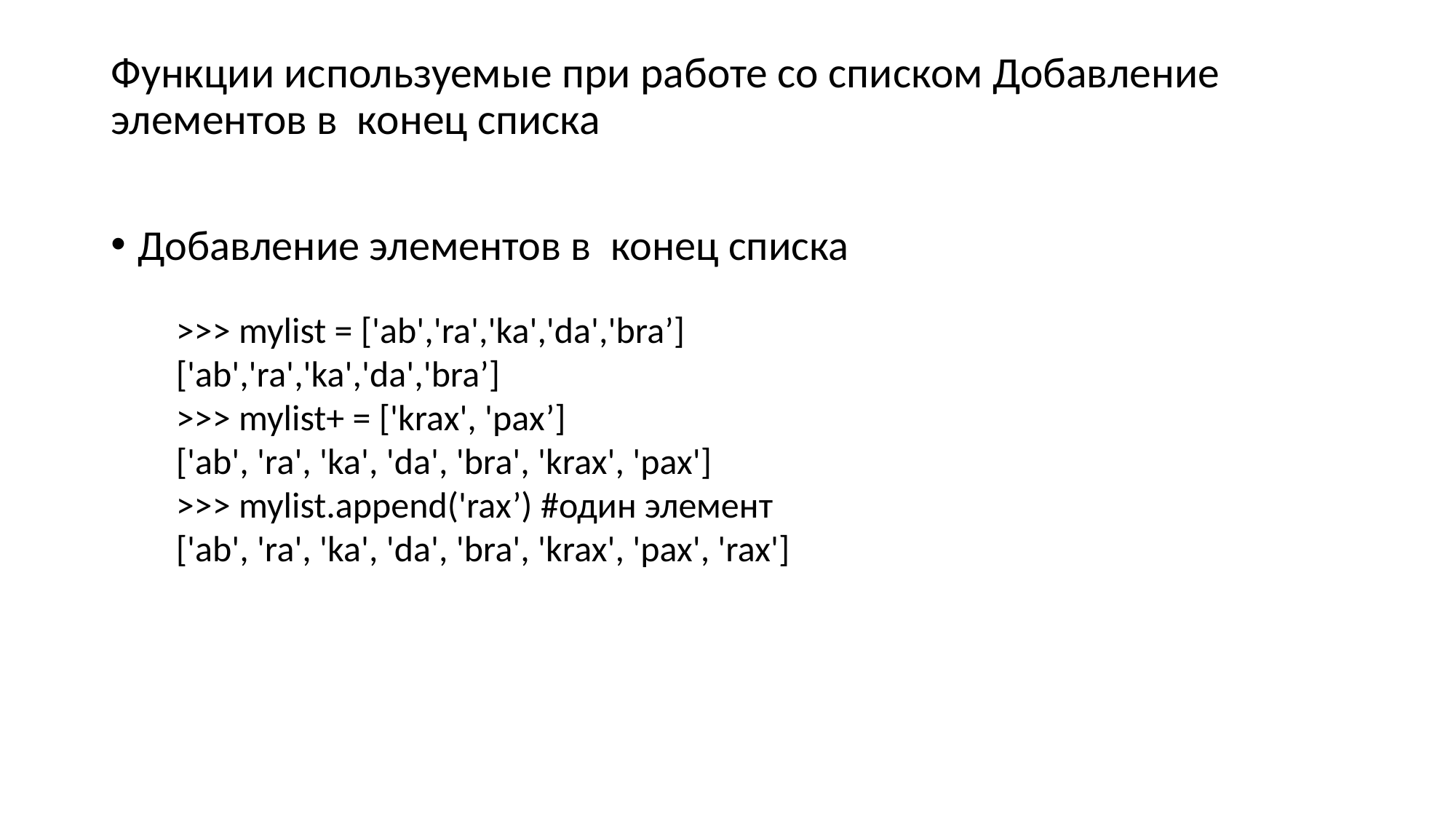

# Функции используемые при работе со списком Добавление элементов в  конец списка
Добавление элементов в  конец списка
>>> mylist = ['ab','ra','ka','da','bra’]
['ab','ra','ka','da','bra’]
>>> mylist+ = ['krax', 'pax’]
['ab', 'ra', 'ka', 'da', 'bra', 'krax', 'pax']
>>> mylist.append('rax’) #один элемент
['ab', 'ra', 'ka', 'da', 'bra', 'krax', 'pax', 'rax']